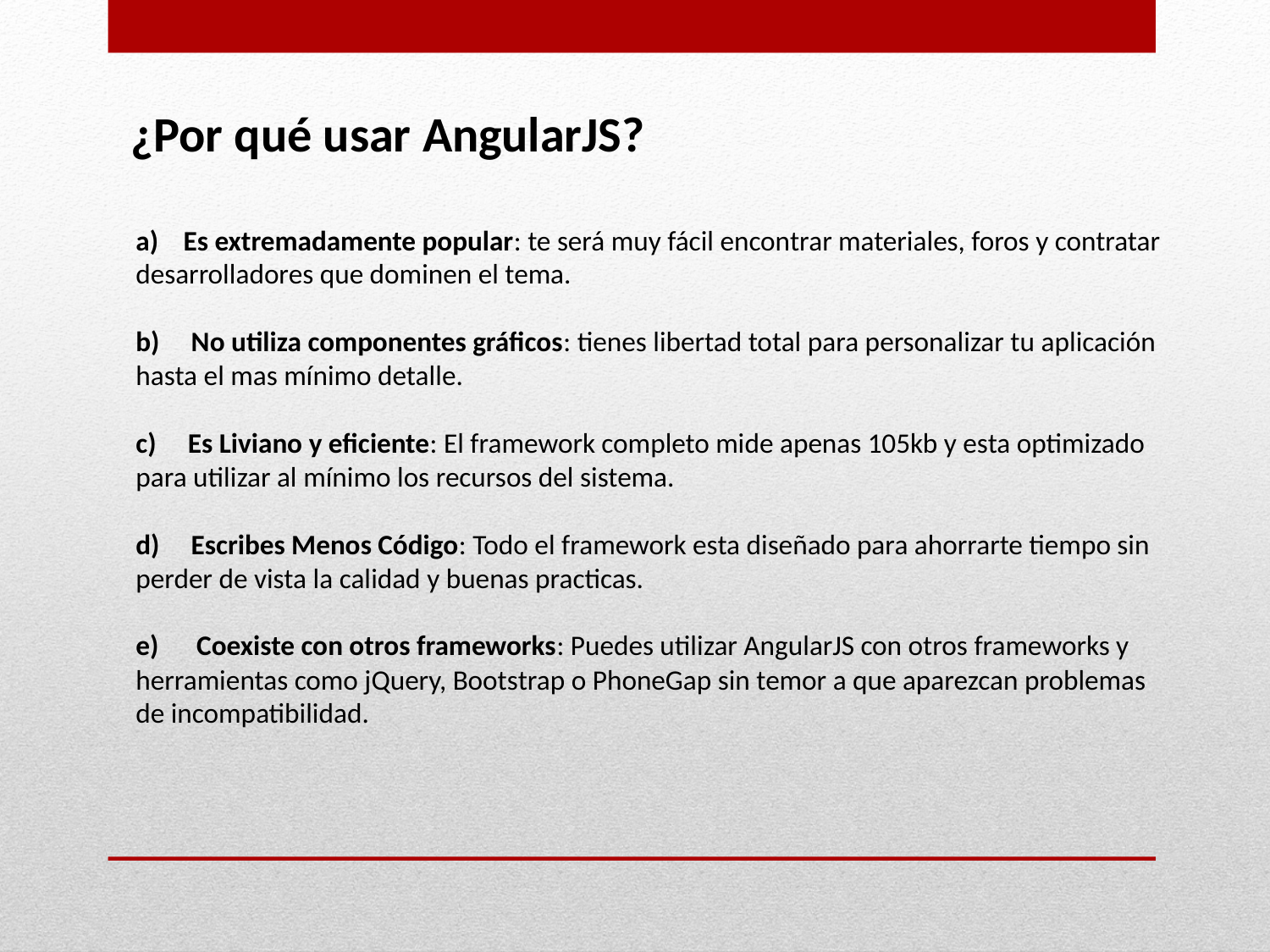

¿Por qué usar AngularJS?
Es extremadamente popular: te será muy fácil encontrar materiales, foros y contratar
desarrolladores que dominen el tema.

b)     No utiliza componentes gráficos: tienes libertad total para personalizar tu aplicación
hasta el mas mínimo detalle.

c)     Es Liviano y eficiente: El framework completo mide apenas 105kb y esta optimizado
para utilizar al mínimo los recursos del sistema.

d)     Escribes Menos Código: Todo el framework esta diseñado para ahorrarte tiempo sin
perder de vista la calidad y buenas practicas.

e)      Coexiste con otros frameworks: Puedes utilizar AngularJS con otros frameworks y
herramientas como jQuery, Bootstrap o PhoneGap sin temor a que aparezcan problemas
de incompatibilidad.